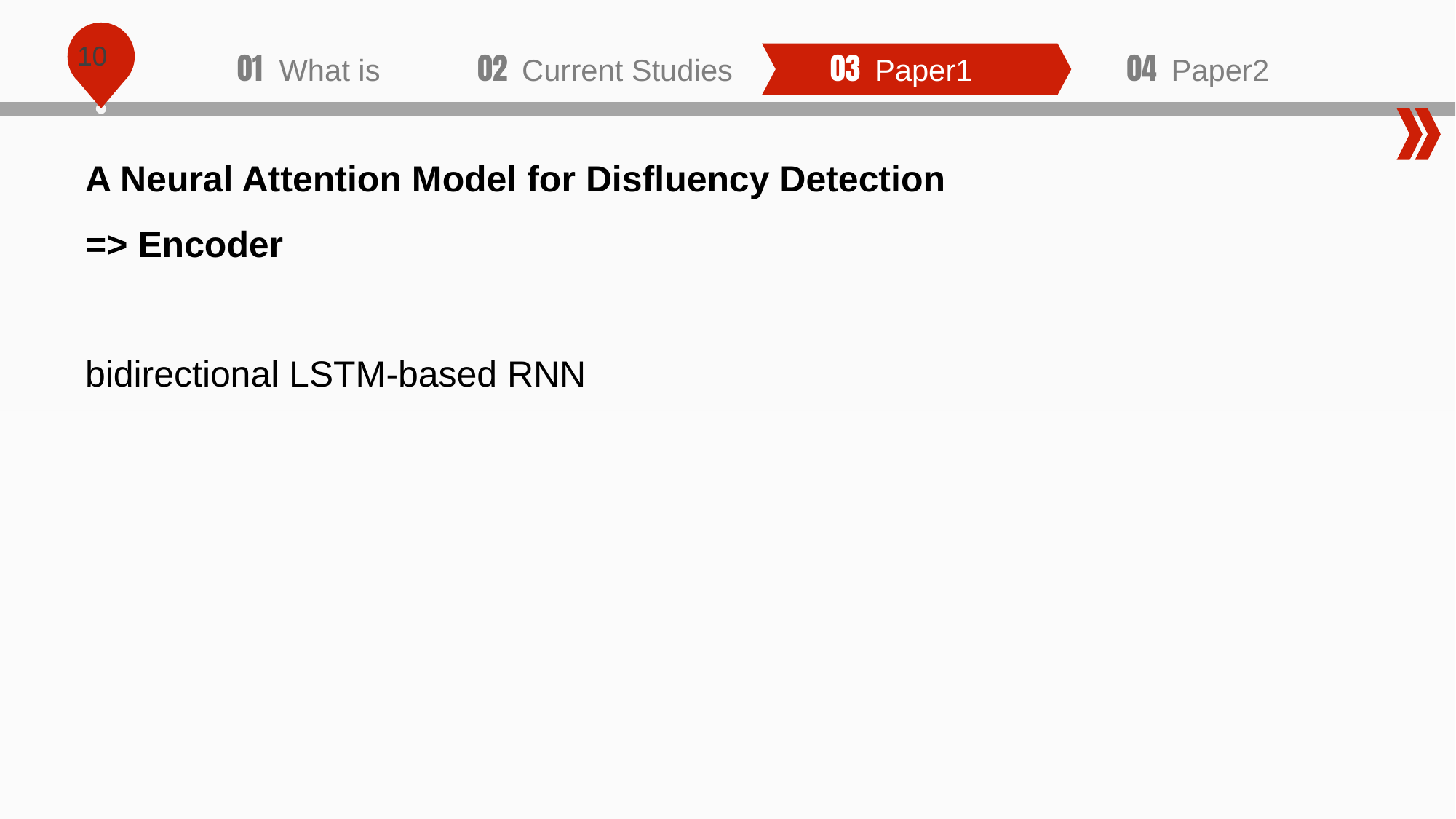

01  What is
02  Current Studies
03  Paper1
04  Paper2
A Neural Attention Model for Disfluency Detection
=> Encoder
bidirectional LSTM-based RNN